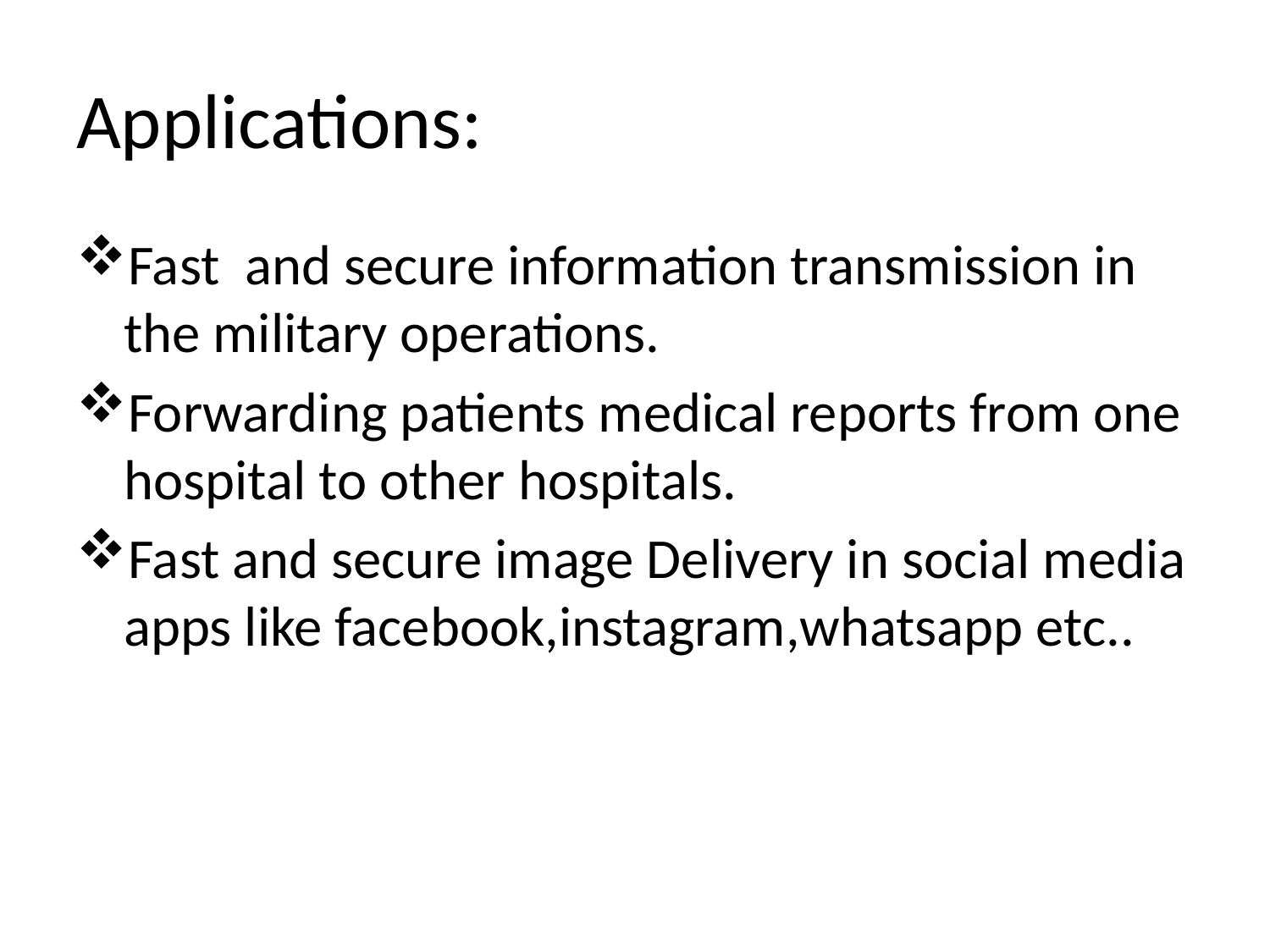

# Applications:
Fast  and secure information transmission in the military operations.
Forwarding patients medical reports from one hospital to other hospitals.
Fast and secure image Delivery in social media apps like facebook,instagram,whatsapp etc..